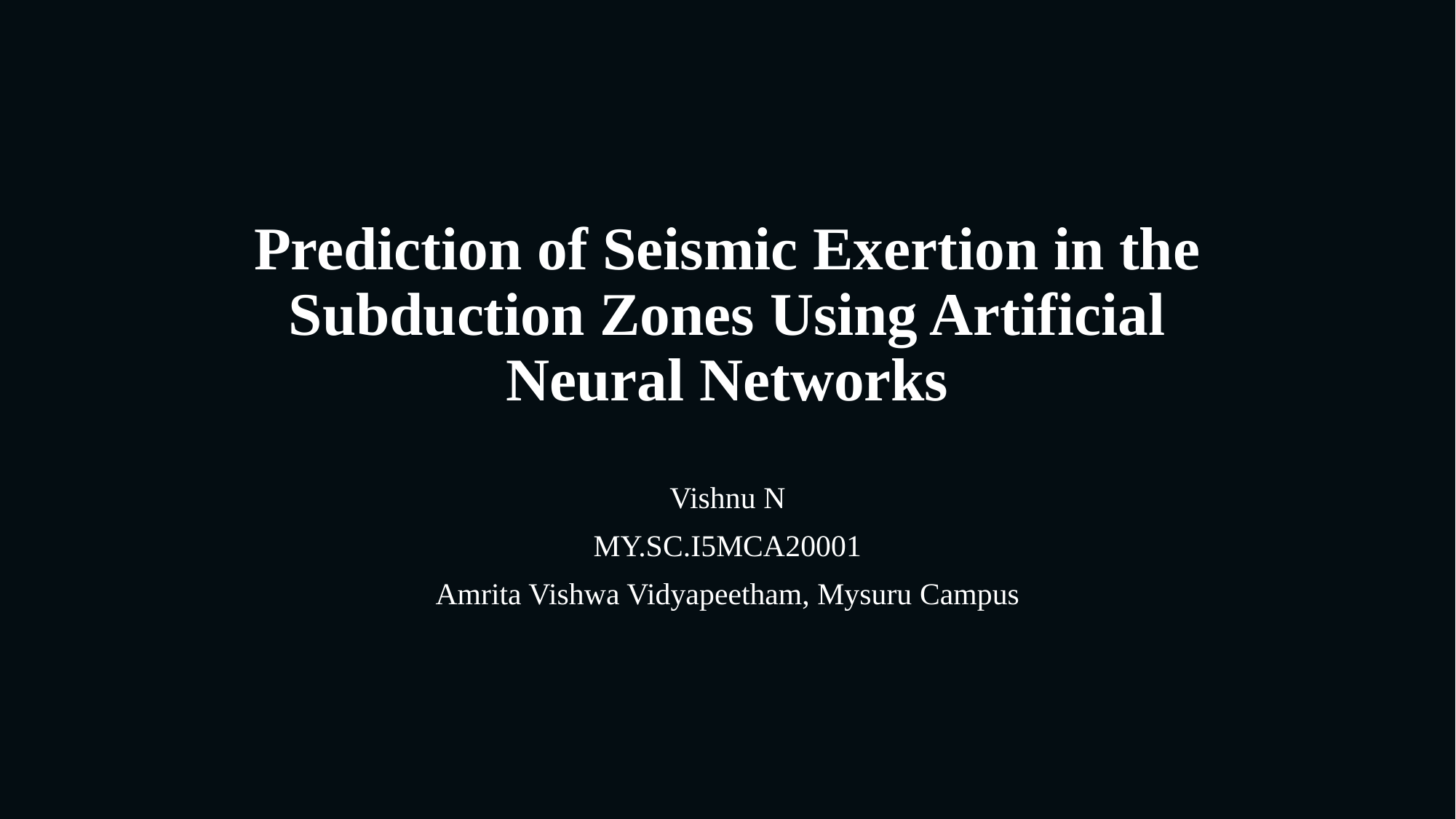

# Prediction of Seismic Exertion in the Subduction Zones Using Artificial Neural Networks
Vishnu N
MY.SC.I5MCA20001
Amrita Vishwa Vidyapeetham, Mysuru Campus